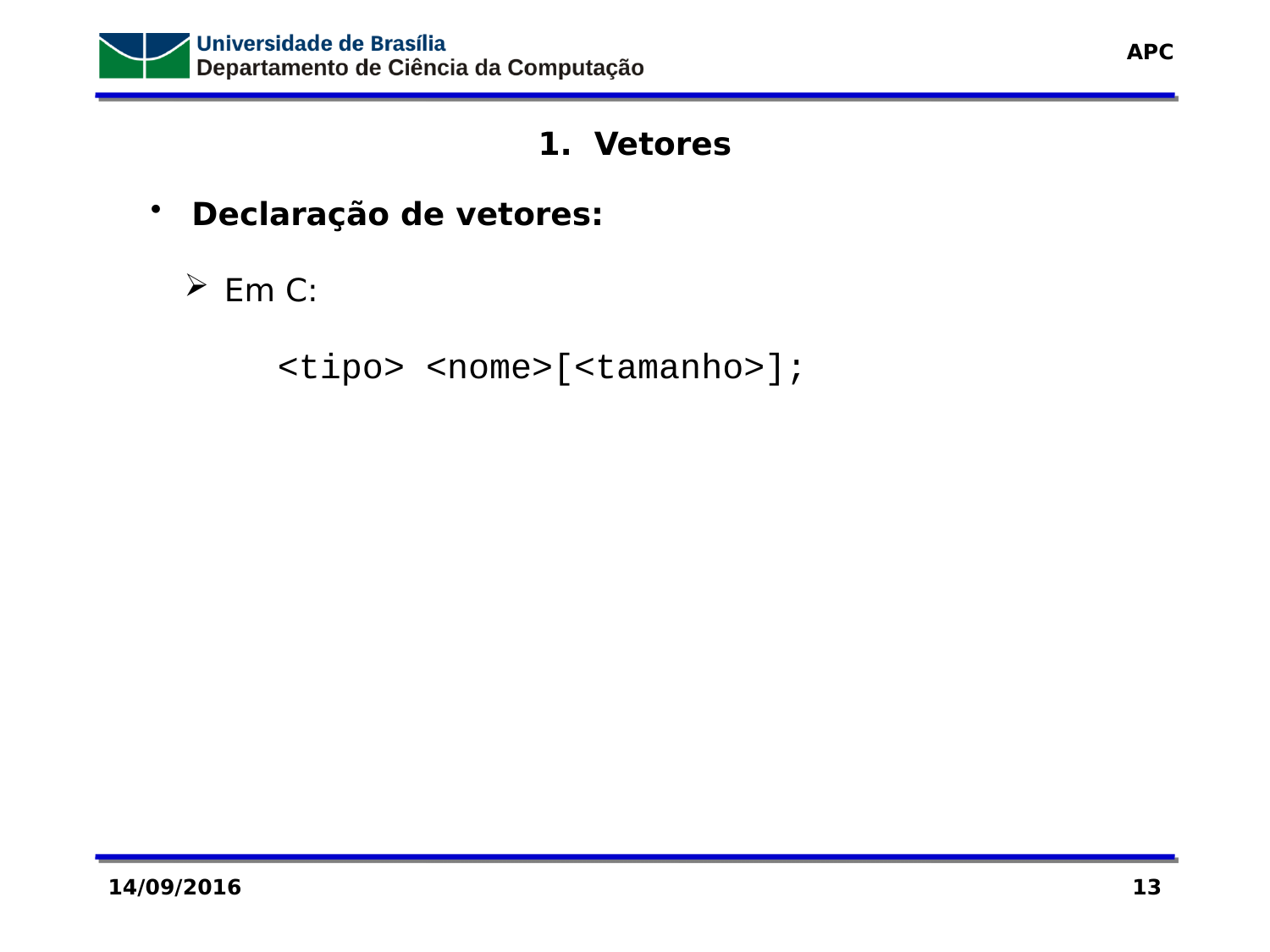

1.  Vetores
 Declaração de vetores:

 Em C:

<tipo> <nome>[<tamanho>];
14/09/2016
13